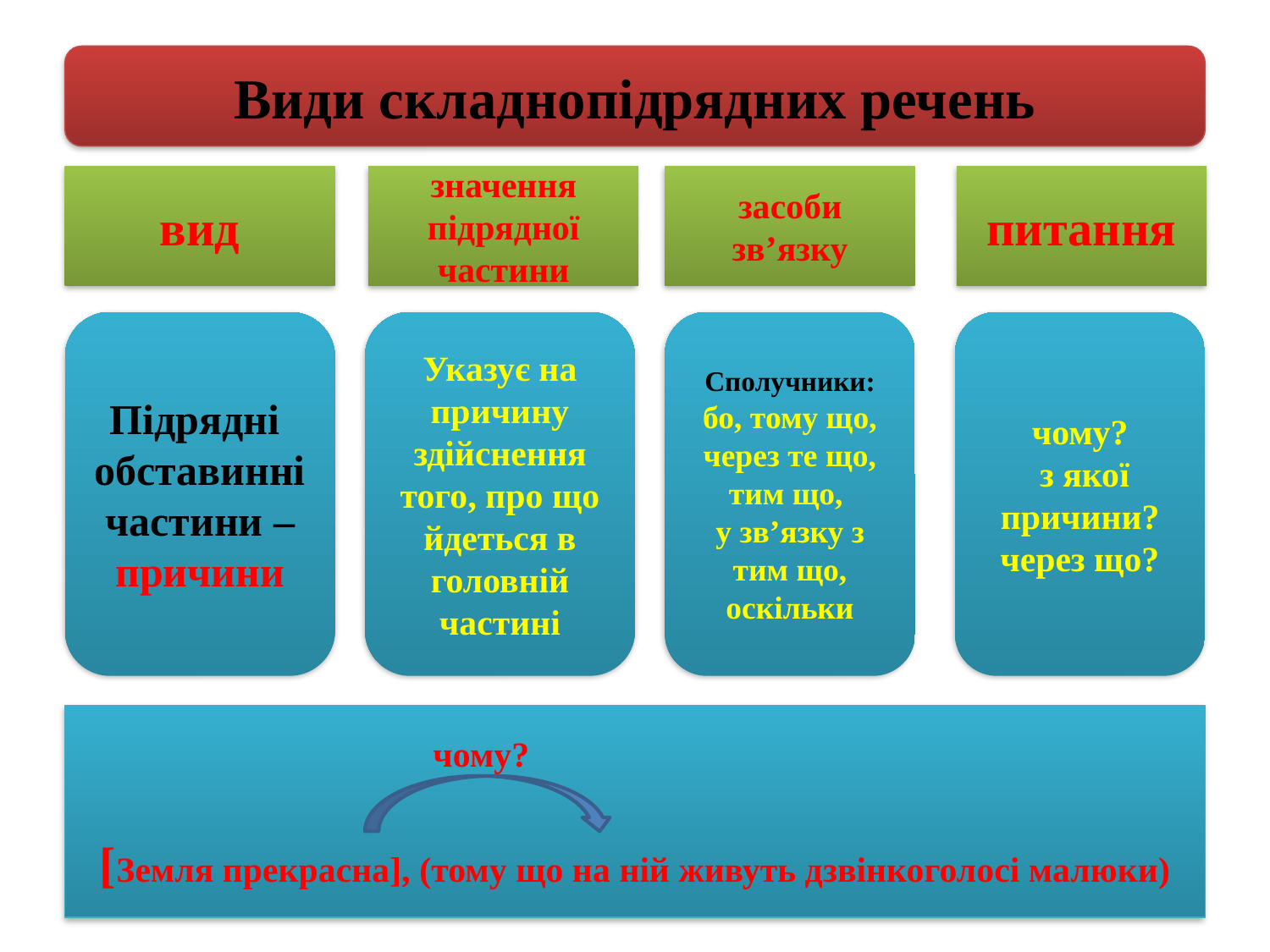

#
Види складнопідрядних речень
вид
значення підрядної частини
засоби зв’язку
питання
Підрядні
обставинні
частини – причини
Указує на причину здійснення того, про що йдеться в головній частині
Сполучники:
бо, тому що, через те що, тим що,
у зв’язку з тим що, оскільки
чому?
 з якої причини? через що?
                                        чому?

[Земля прекрасна], (тому що на ній живуть дзвінкоголосі малюки)